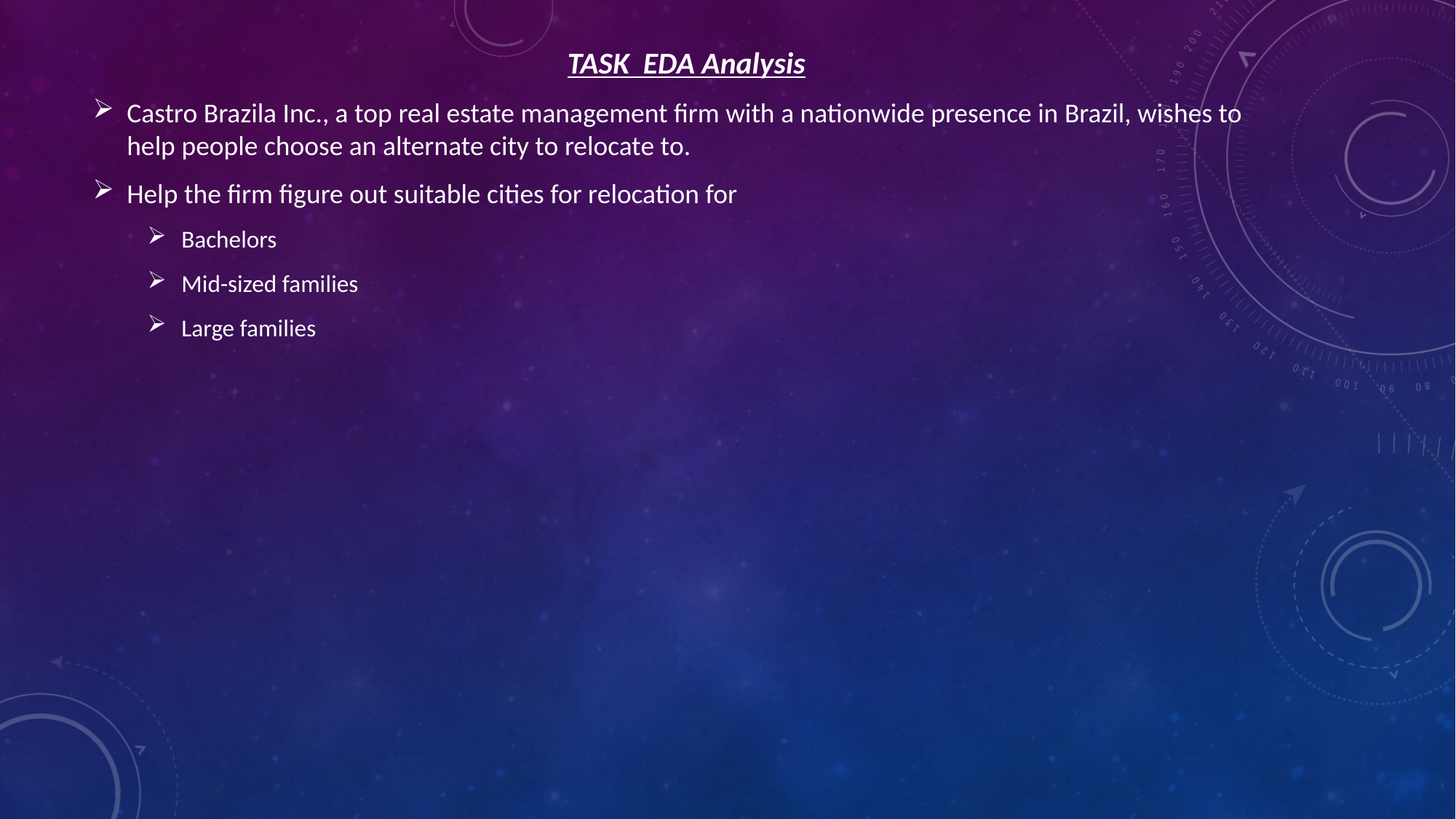

TASK  EDA Analysis
Castro Brazila Inc., a top real estate management firm with a nationwide presence in Brazil, wishes to help people choose an alternate city to relocate to.
Help the firm figure out suitable cities for relocation for
Bachelors
Mid-sized families
Large families